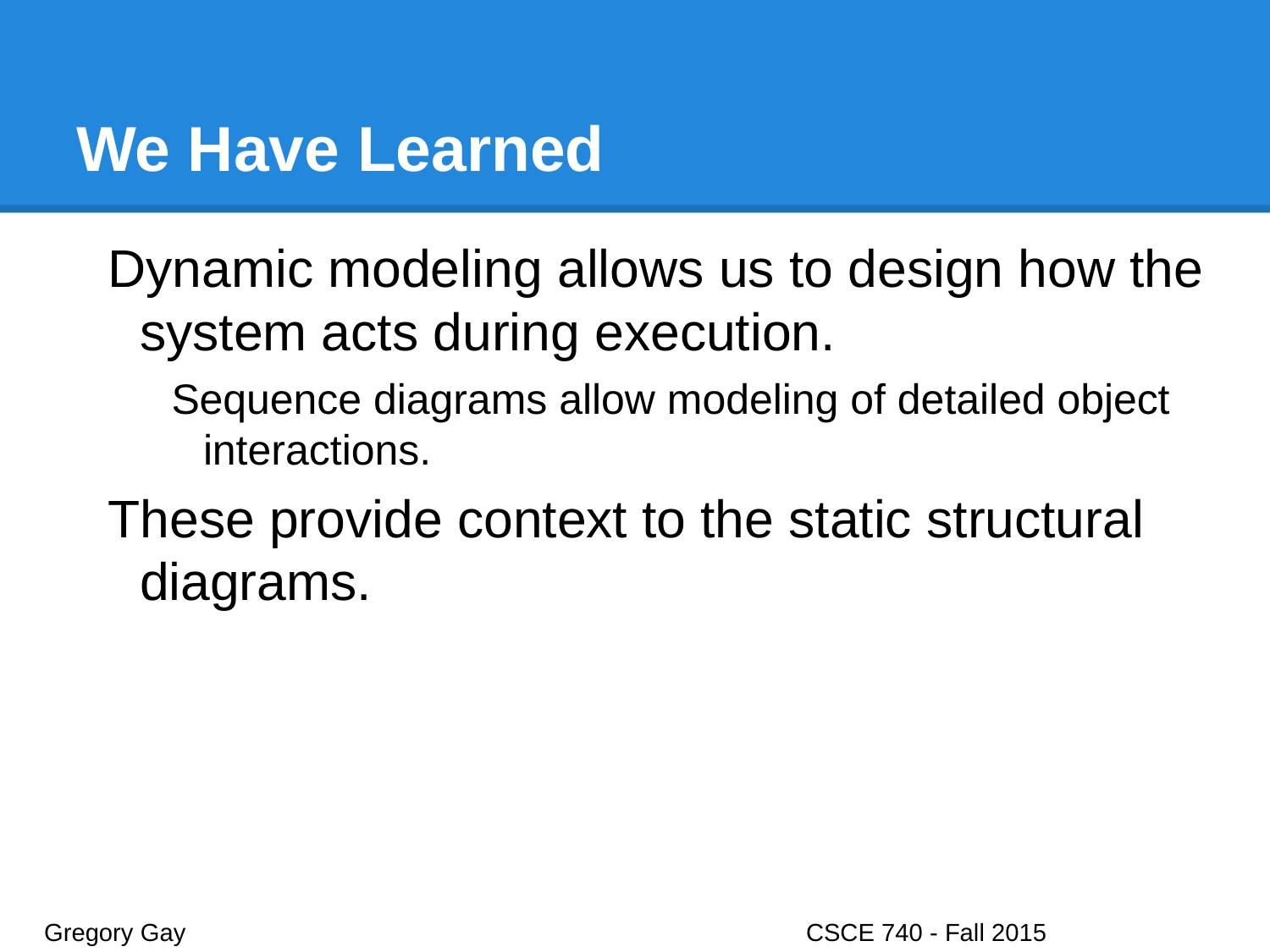

# We Have Learned
Dynamic modeling allows us to design how the system acts during execution.
Sequence diagrams allow modeling of detailed object interactions.
These provide context to the static structural diagrams.
Gregory Gay					CSCE 740 - Fall 2015								27